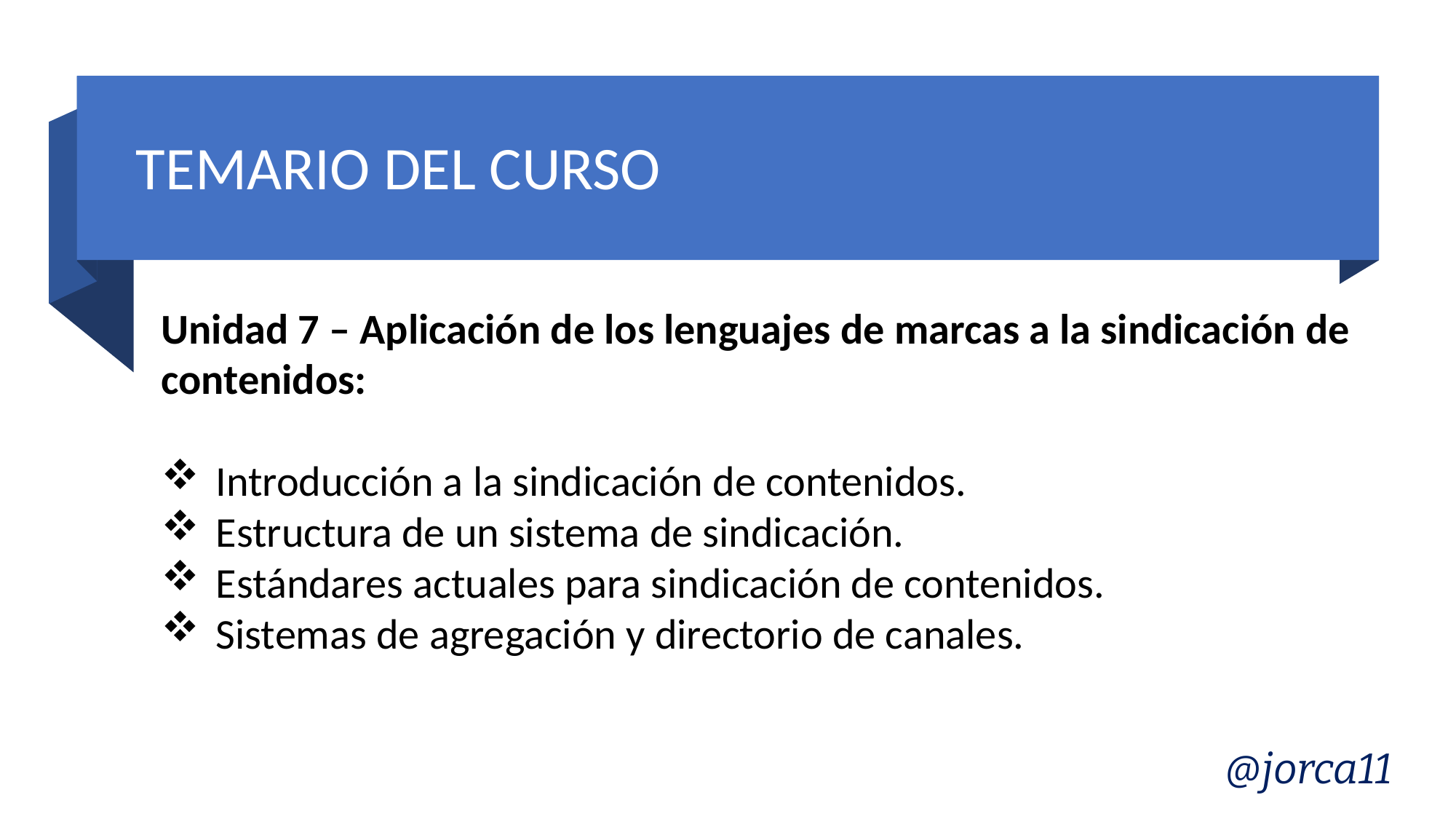

# TEMARIO DEL CURSO
Unidad 7 – Aplicación de los lenguajes de marcas a la sindicación de contenidos:

Introducción a la sindicación de contenidos.
Estructura de un sistema de sindicación.
Estándares actuales para sindicación de contenidos.
Sistemas de agregación y directorio de canales.

@jorca11